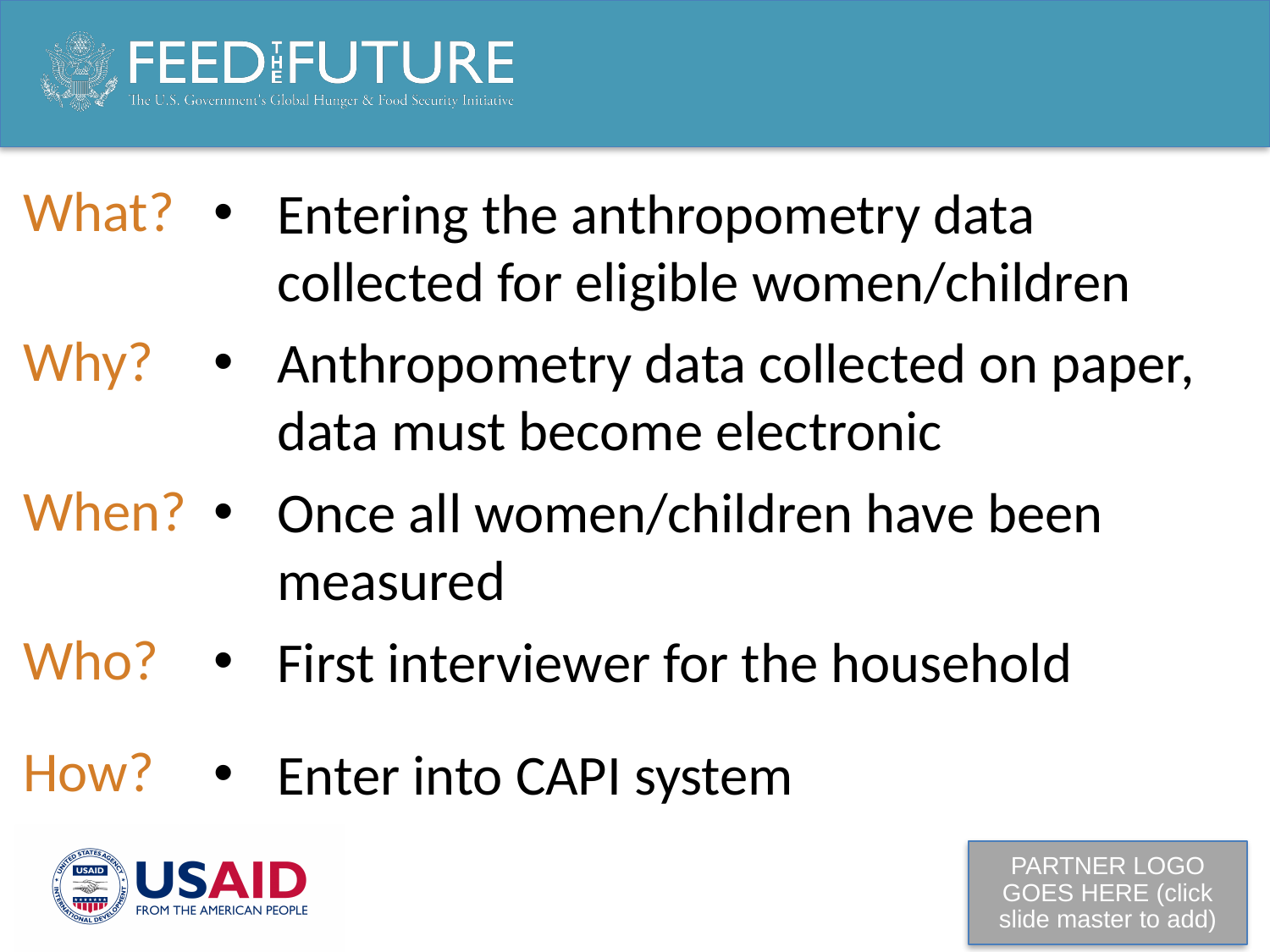

What?

Why?

When?

Who?

How?
Entering the anthropometry data collected for eligible women/children
Anthropometry data collected on paper, data must become electronic
Once all women/children have been measured
First interviewer for the household

Enter into CAPI system